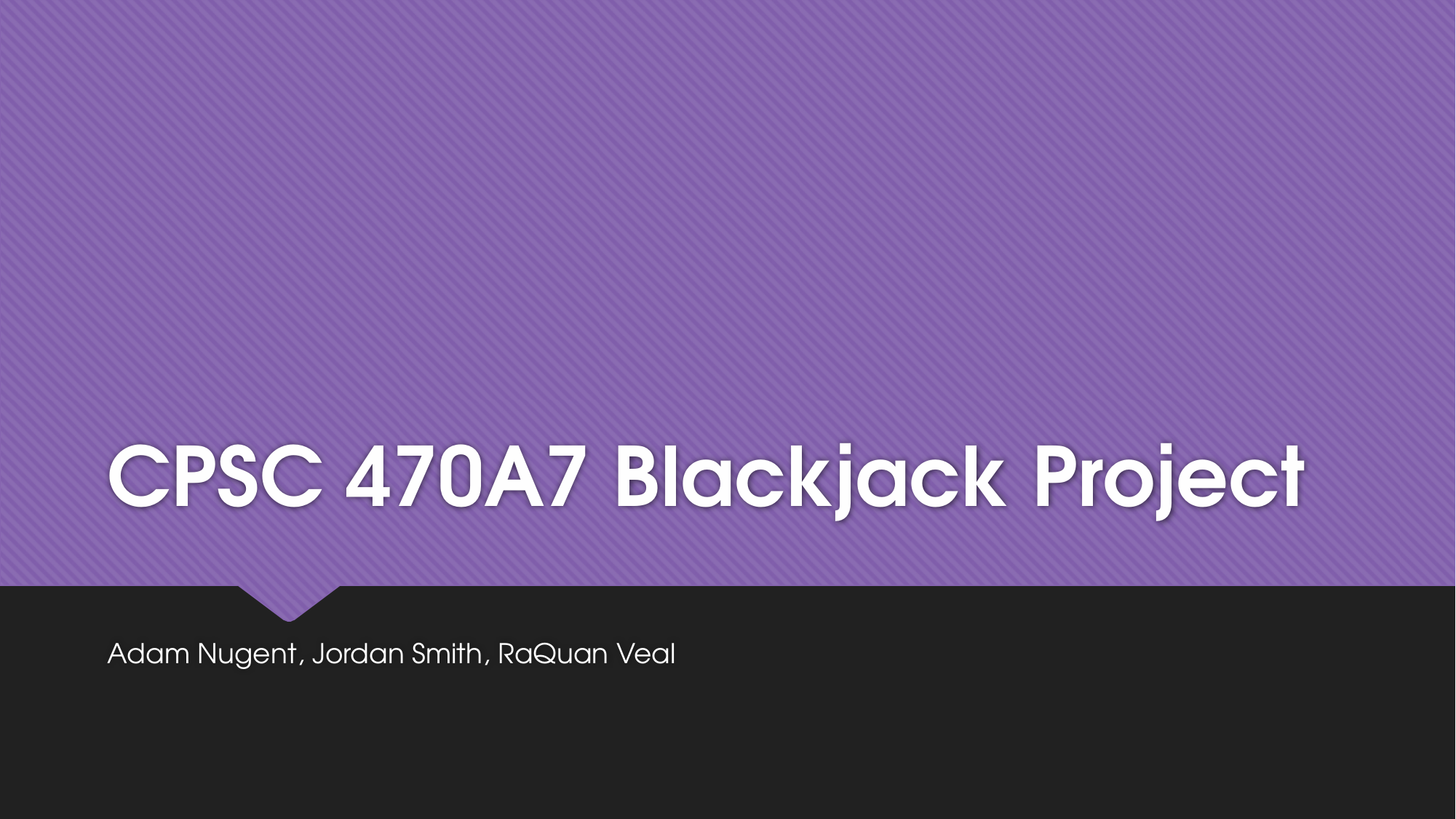

# CPSC 470A7 Blackjack Project
Adam Nugent, Jordan Smith, RaQuan Veal